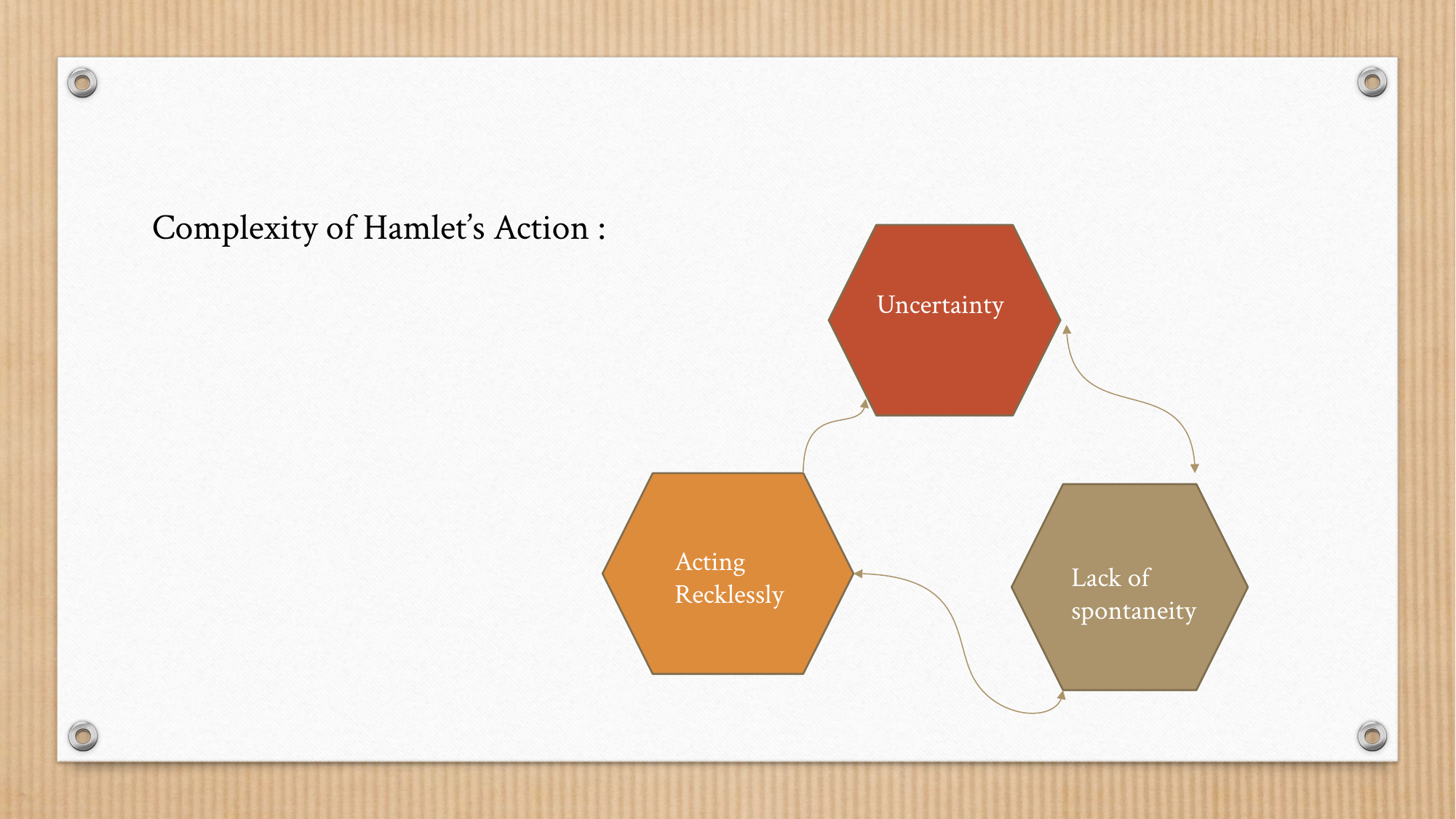

Complexity of Hamlet’s Action :

Uncertainty

Acting Recklessly
Lack of spontaneity